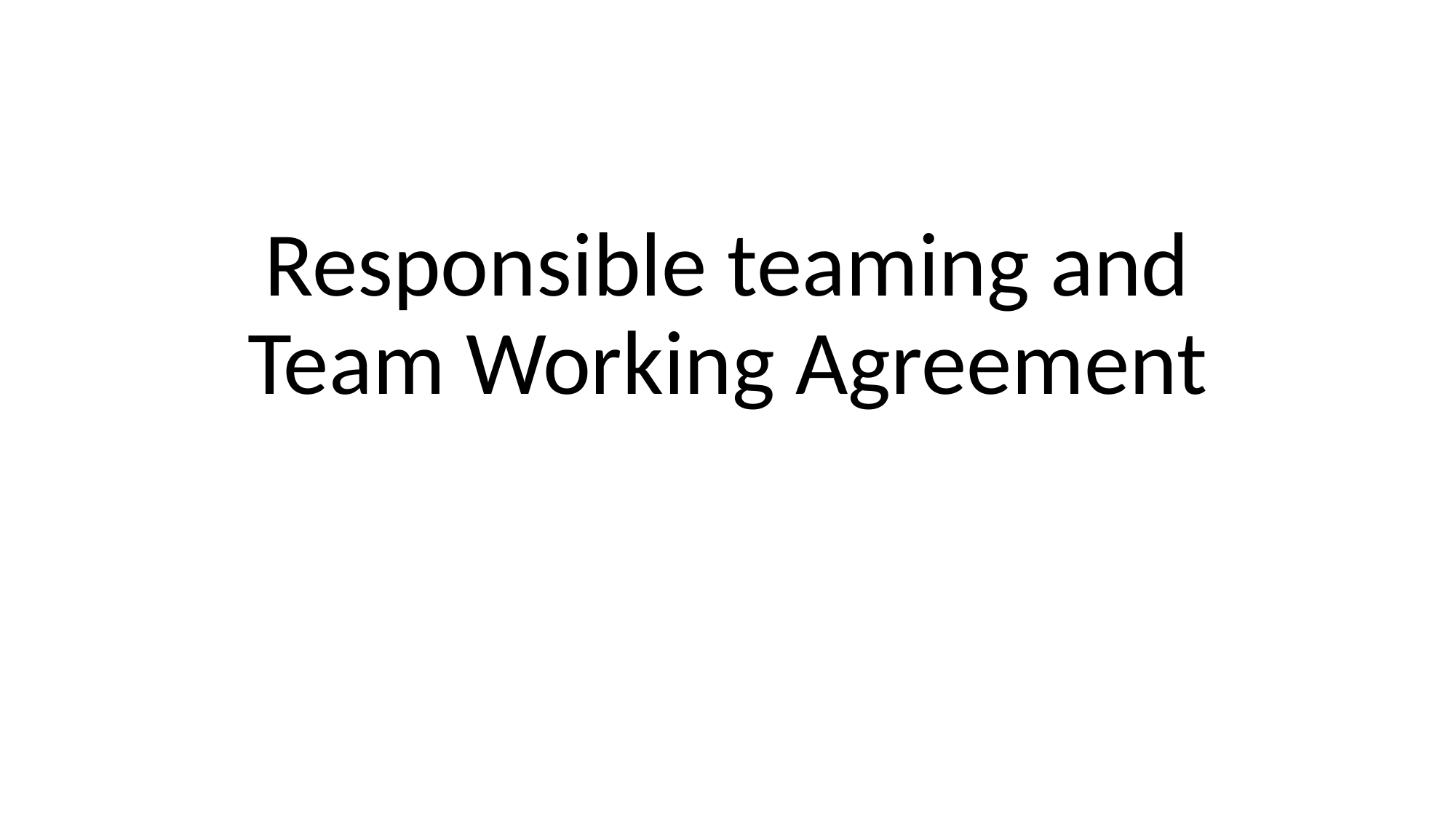

# Responsible teaming and Team Working Agreement